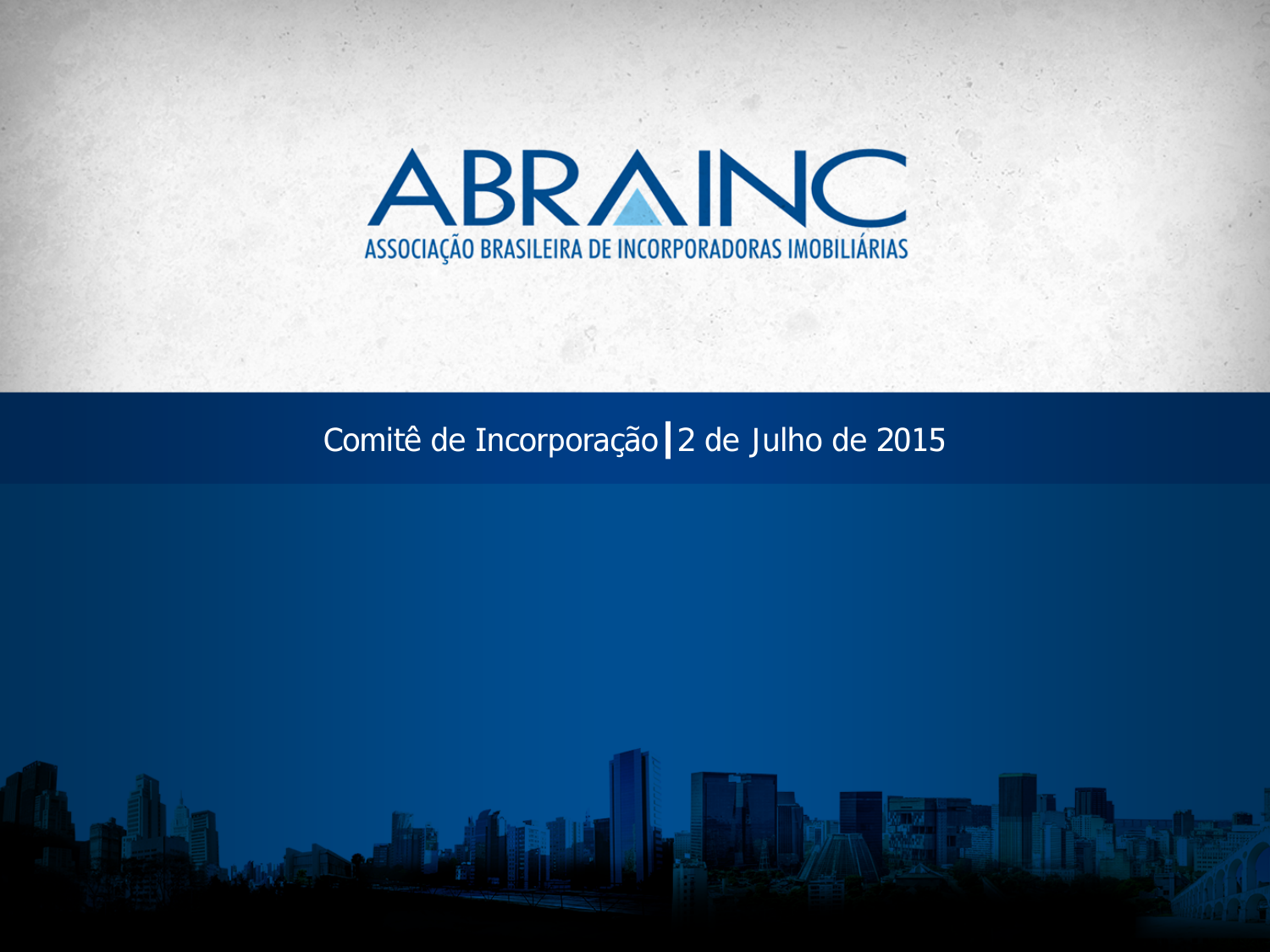

Comitê de Incorporação┃2 de Julho de 2015